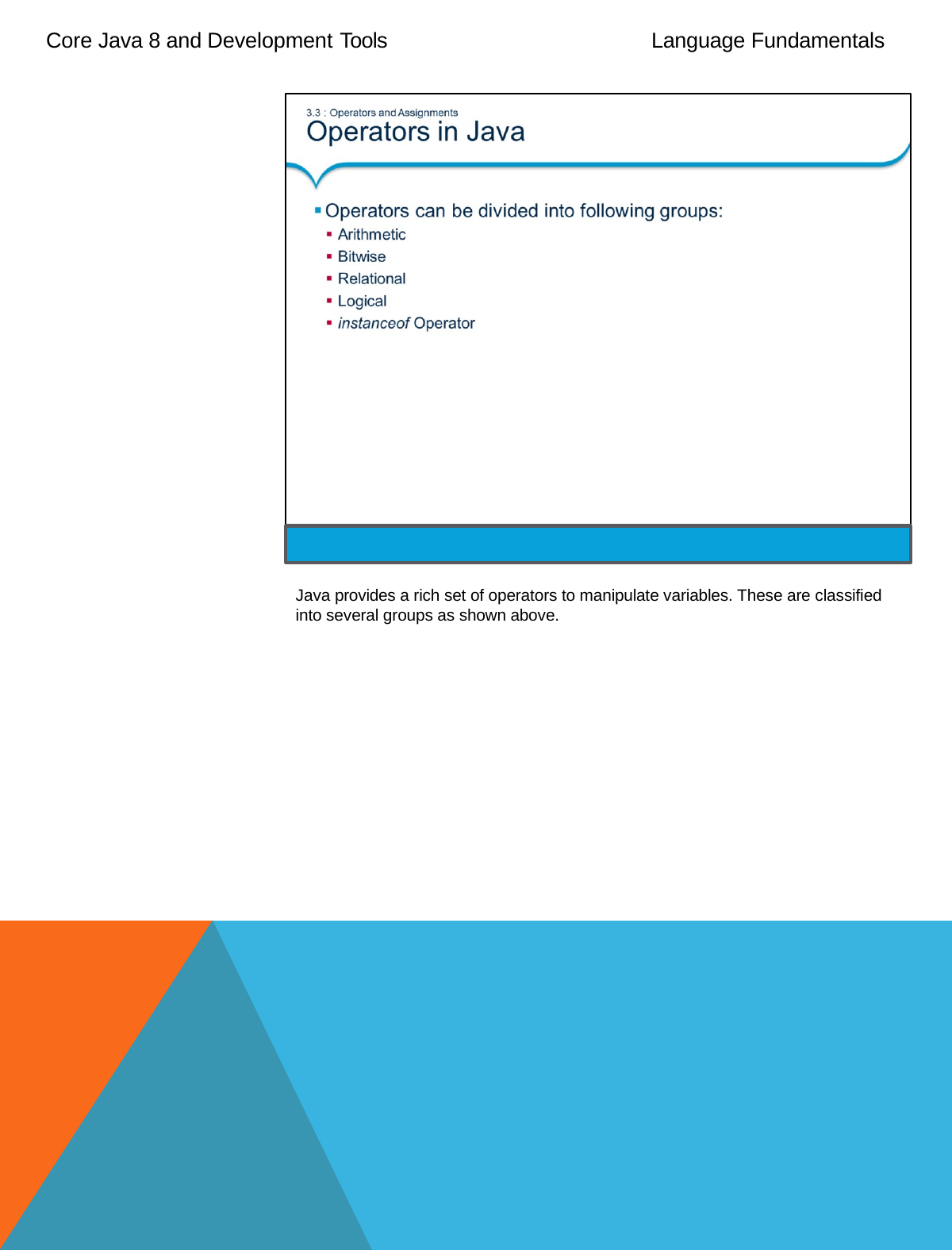

Core Java 8 and Development Tools
Language Fundamentals

Java provides a rich set of operators to manipulate variables. These are classified  into several groups as shown above.